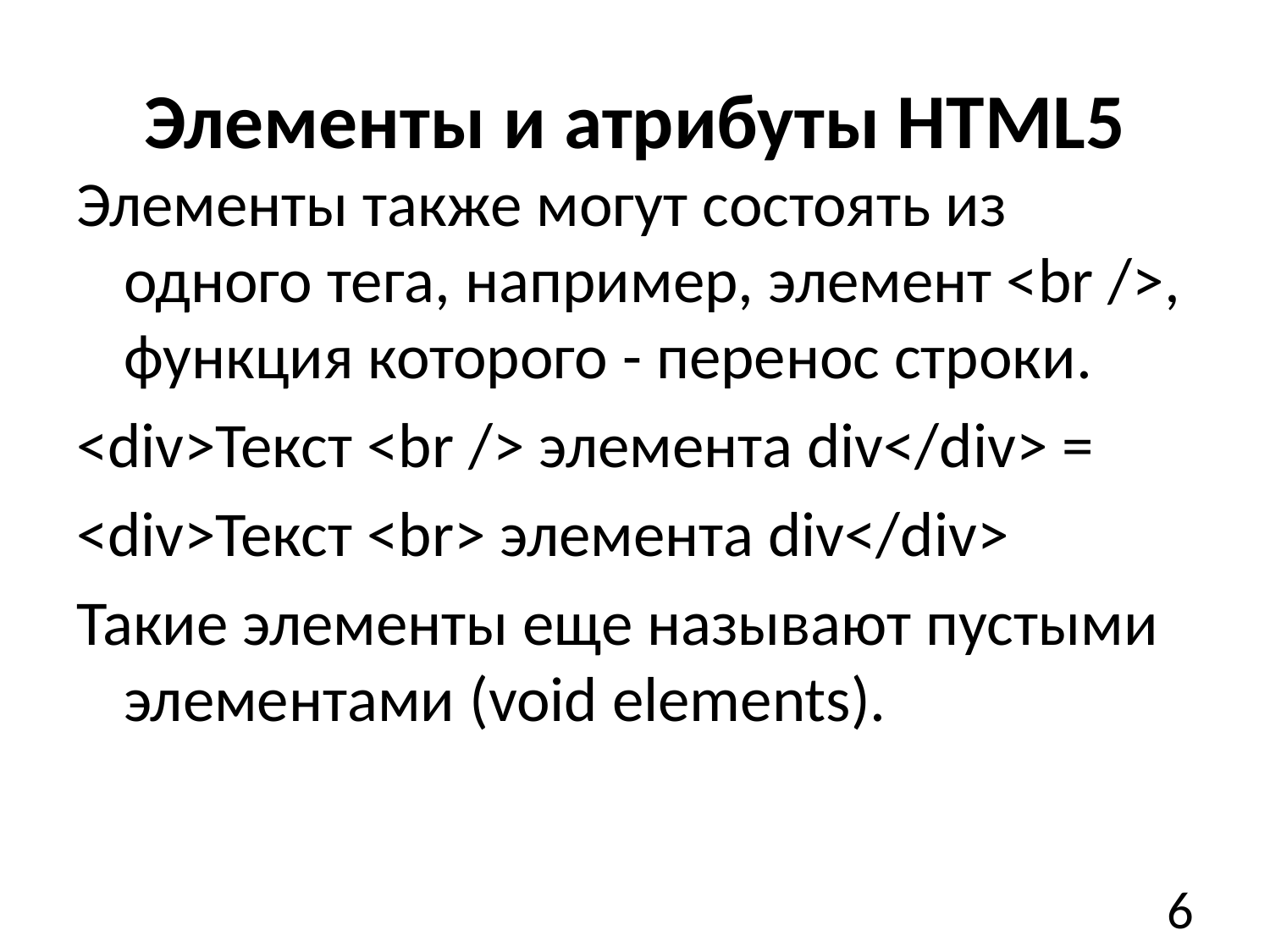

# Элементы и атрибуты HTML5
Элементы также могут состоять из одного тега, например, элемент <br />, функция которого - перенос строки.
<div>Текст <br /> элемента div</div> =
<div>Текст <br> элемента div</div>
Такие элементы еще называют пустыми элементами (void elements).
6